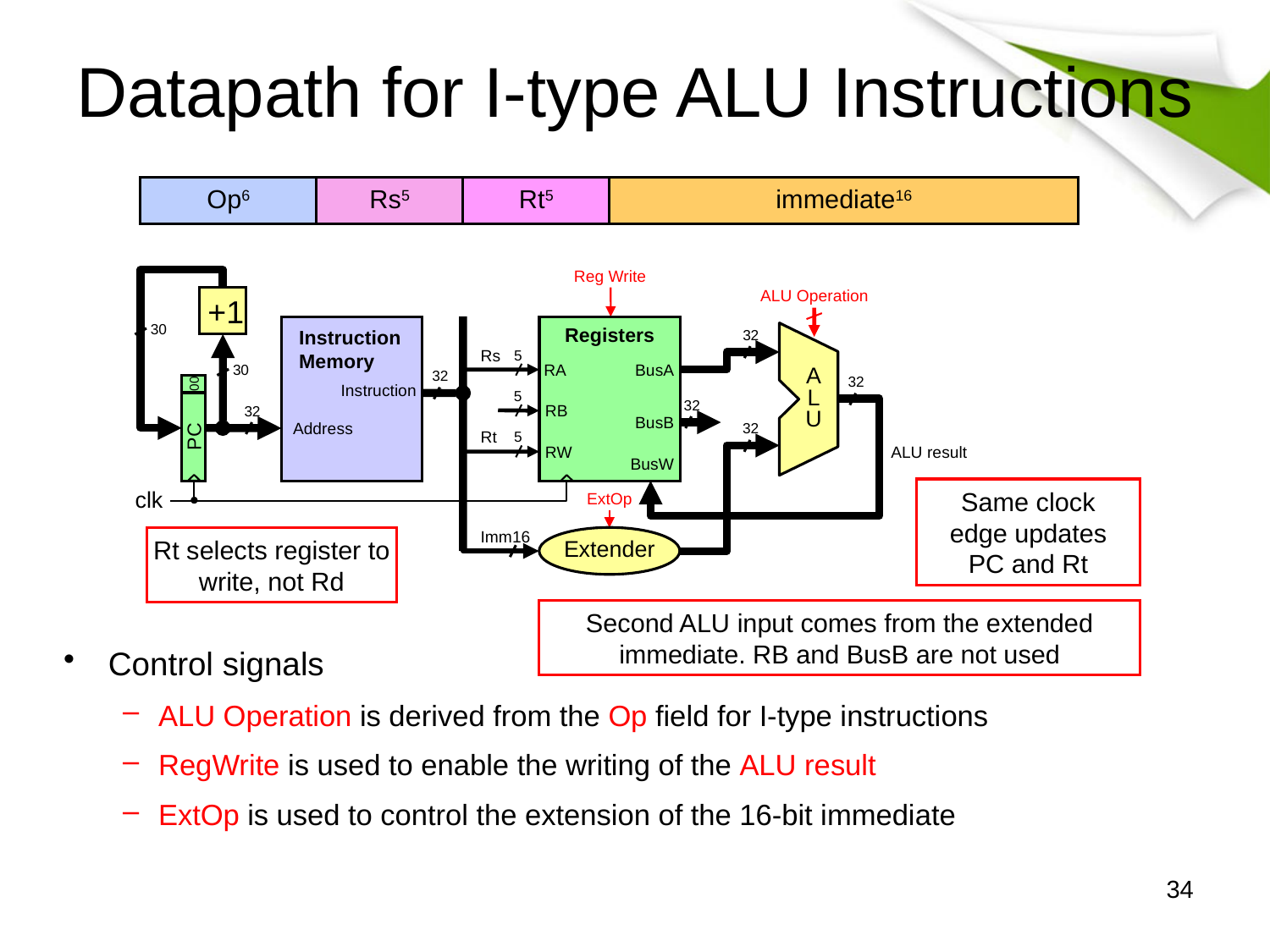

# Datapath for I-type ALU Instructions
Op6
Rs5
Rt5
immediate16
Reg Write

 +1

 30

Instruction
Memory

 30
 32

00
PC
Instruction

 32
Address

ALU Operation

Registers
BusA
 RA
RB
BusB
RW
BusW
Rs
 5

Rt
 5

 5

 32

A
L
U

 32

ALU result

Imm16

Extender

 32

 32

clk
Same clock edge updates PC and Rt
ExtOp

Rt selects register to write, not Rd
Second ALU input comes from the extended immediate. RB and BusB are not used
Control signals
ALU Operation is derived from the Op field for I-type instructions
RegWrite is used to enable the writing of the ALU result
ExtOp is used to control the extension of the 16-bit immediate
34